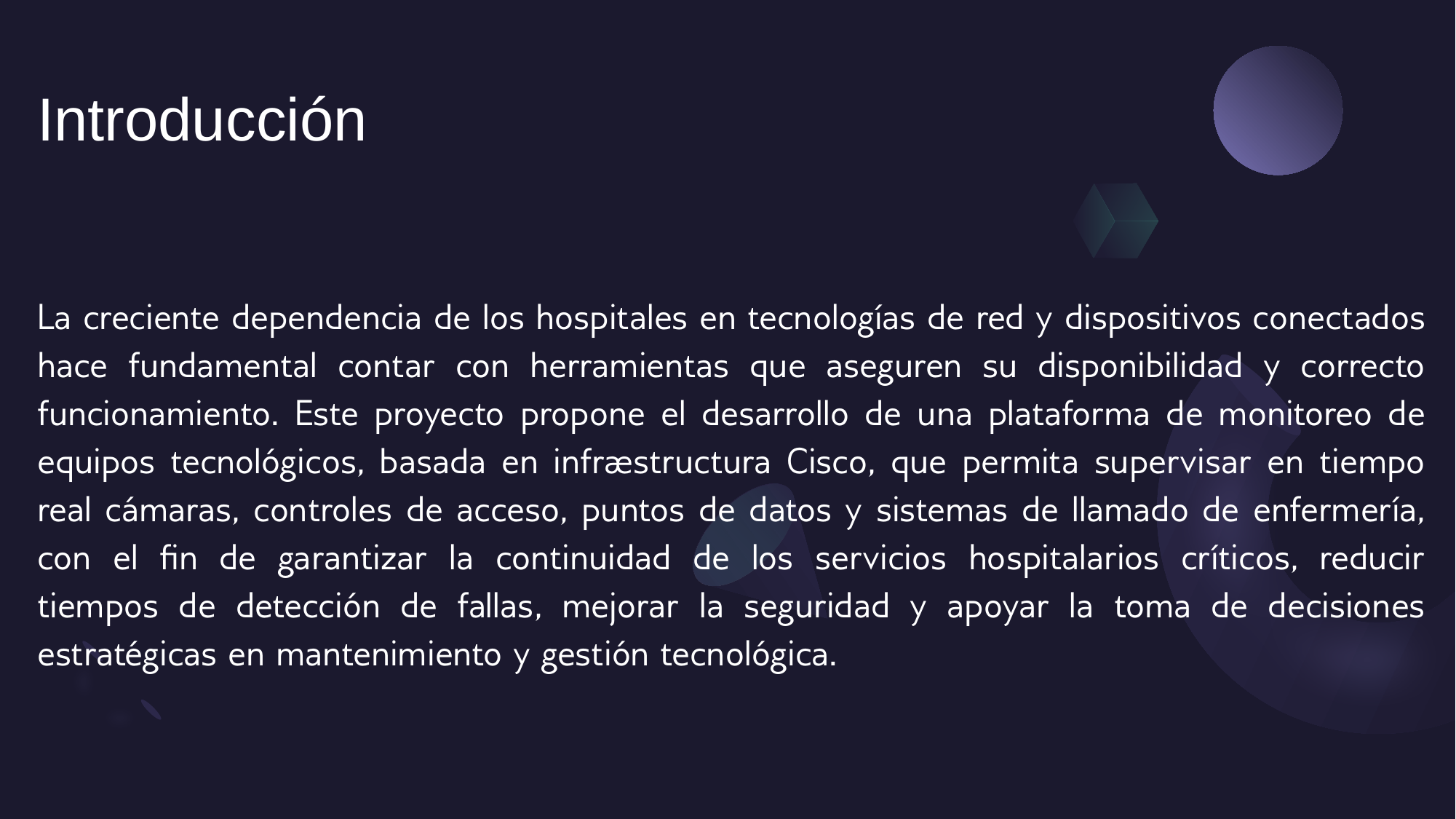

# Introducción
La creciente dependencia de los hospitales en tecnologías de red y dispositivos conectados hace fundamental contar con herramientas que aseguren su disponibilidad y correcto funcionamiento. Este proyecto propone el desarrollo de una plataforma de monitoreo de equipos tecnológicos, basada en infraestructura Cisco, que permita supervisar en tiempo real cámaras, controles de acceso, puntos de datos y sistemas de llamado de enfermería, con el fin de garantizar la continuidad de los servicios hospitalarios críticos, reducir tiempos de detección de fallas, mejorar la seguridad y apoyar la toma de decisiones estratégicas en mantenimiento y gestión tecnológica.